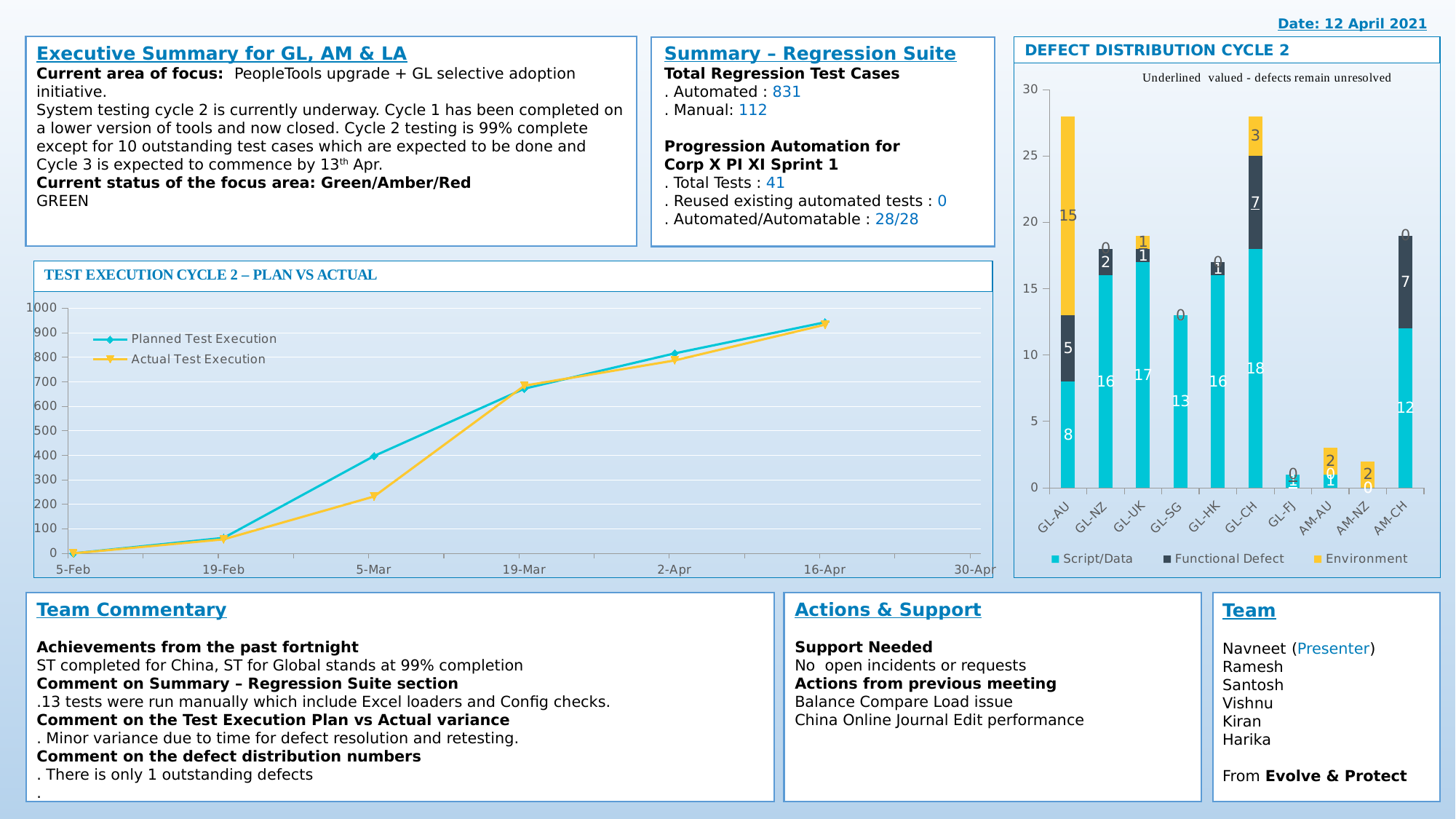

Date: 12 April 2021

Executive Summary for GL, AM & LA
Current area of focus:  PeopleTools upgrade + GL selective adoption initiative.
System testing cycle 2 is currently underway. Cycle 1 has been completed on a lower version of tools and now closed. Cycle 2 testing is 99% complete except for 10 outstanding test cases which are expected to be done and Cycle 3 is expected to commence by 13th Apr.
Current status of the focus area: Green/Amber/Red
GREEN
Summary – Regression Suite
Total Regression Test Cases
. Automated : 831
. Manual: 112

Progression Automation for
Corp X PI XI Sprint 1
. Total Tests : 41
. Reused existing automated tests : 0
. Automated/Automatable : 28/28

### Chart

| Category | Script/Data | Functional Defect | Environment |
|---|---|---|---|
| GL-AU | 8.0 | 5.0 | 15.0 |
| GL-NZ | 16.0 | 2.0 | 0.0 |
| GL-UK | 17.0 | 1.0 | 1.0 |
| GL-SG | 13.0 | 0.0 | 0.0 |
| GL-HK | 16.0 | 1.0 | 0.0 |
| GL-CH | 18.0 | 7.0 | 3.0 |
| GL-FJ | 1.0 | 0.0 | 0.0 |
| AM-AU | 1.0 | 0.0 | 2.0 |
| AM-NZ | 0.0 | 0.0 | 2.0 |
| AM-CH | 12.0 | 7.0 | 0.0 |

### Chart

| Category | Planned Test Execution | Actual Test Execution | Column1 | Column2 | Column3 | Column4 |
|---|---|---|---|---|---|---|
| 44232 | 0.0 | 0.0 | None | None | None | None |
| 44246 | 63.0 | 57.0 | None | None | None | None |
| 44260 | 397.0 | 232.0 | None | None | None | None |
| 44274 | 672.0 | 684.0 | None | None | None | None |
| 44288 | 816.0 | 787.0 | None | None | None | None |
| 44302 | 943.0 | 933.0 | None | None | None | None |
| 44316 | None | None | None | None | None | None |
Team

Navneet (Presenter)
Ramesh
Santosh
Vishnu
Kiran
Harika

From Evolve & Protect

Team Commentary

Achievements from the past fortnight
ST completed for China, ST for Global stands at 99% completion
Comment on Summary – Regression Suite section
.13 tests were run manually which include Excel loaders and Config checks.
Comment on the Test Execution Plan vs Actual variance
. Minor variance due to time for defect resolution and retesting.
Comment on the defect distribution numbers
. There is only 1 outstanding defects
.

Actions & Support

Support Needed
No  open incidents or requests
Actions from previous meeting
Balance Compare Load issue
China Online Journal Edit performance